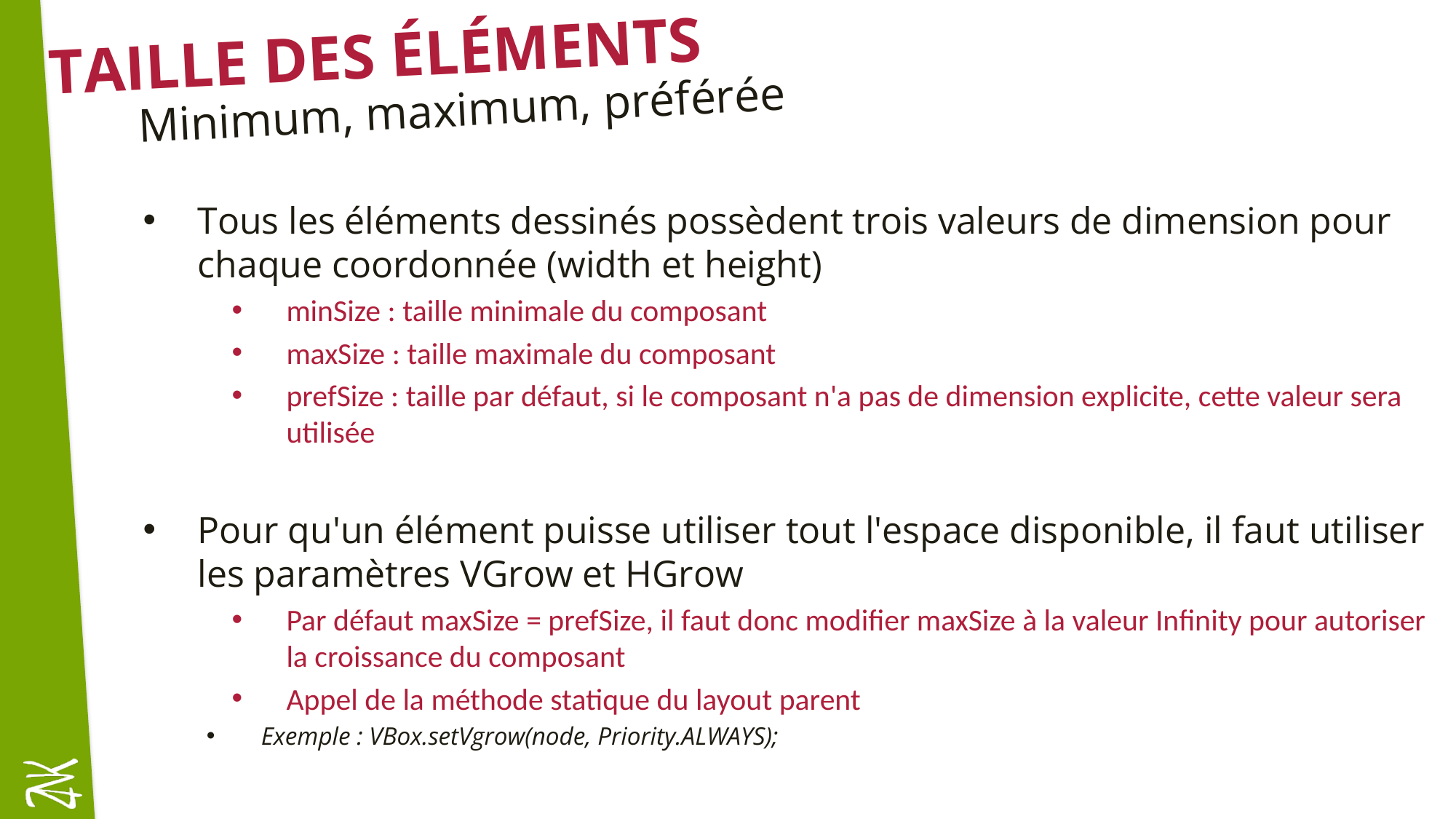

# Taille des éléments
Minimum, maximum, préférée
Tous les éléments dessinés possèdent trois valeurs de dimension pour chaque coordonnée (width et height)
minSize : taille minimale du composant
maxSize : taille maximale du composant
prefSize : taille par défaut, si le composant n'a pas de dimension explicite, cette valeur sera utilisée

Pour qu'un élément puisse utiliser tout l'espace disponible, il faut utiliser les paramètres VGrow et HGrow
Par défaut maxSize = prefSize, il faut donc modifier maxSize à la valeur Infinity pour autoriser la croissance du composant
Appel de la méthode statique du layout parent
Exemple : VBox.setVgrow(node, Priority.ALWAYS);